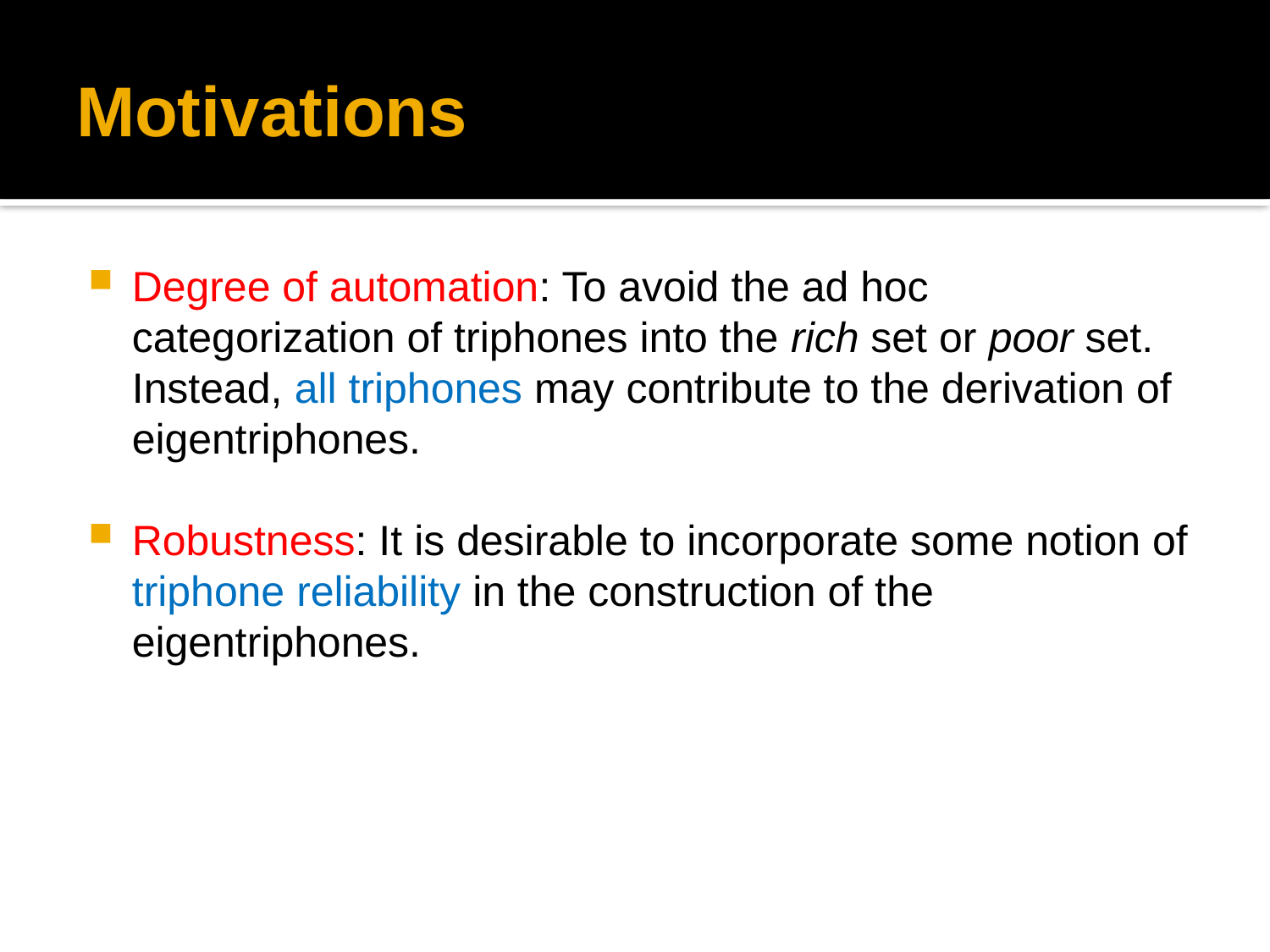

# Motivations
Degree of automation: To avoid the ad hoc categorization of triphones into the rich set or poor set. Instead, all triphones may contribute to the derivation of eigentriphones.
Robustness: It is desirable to incorporate some notion of triphone reliability in the construction of the eigentriphones.